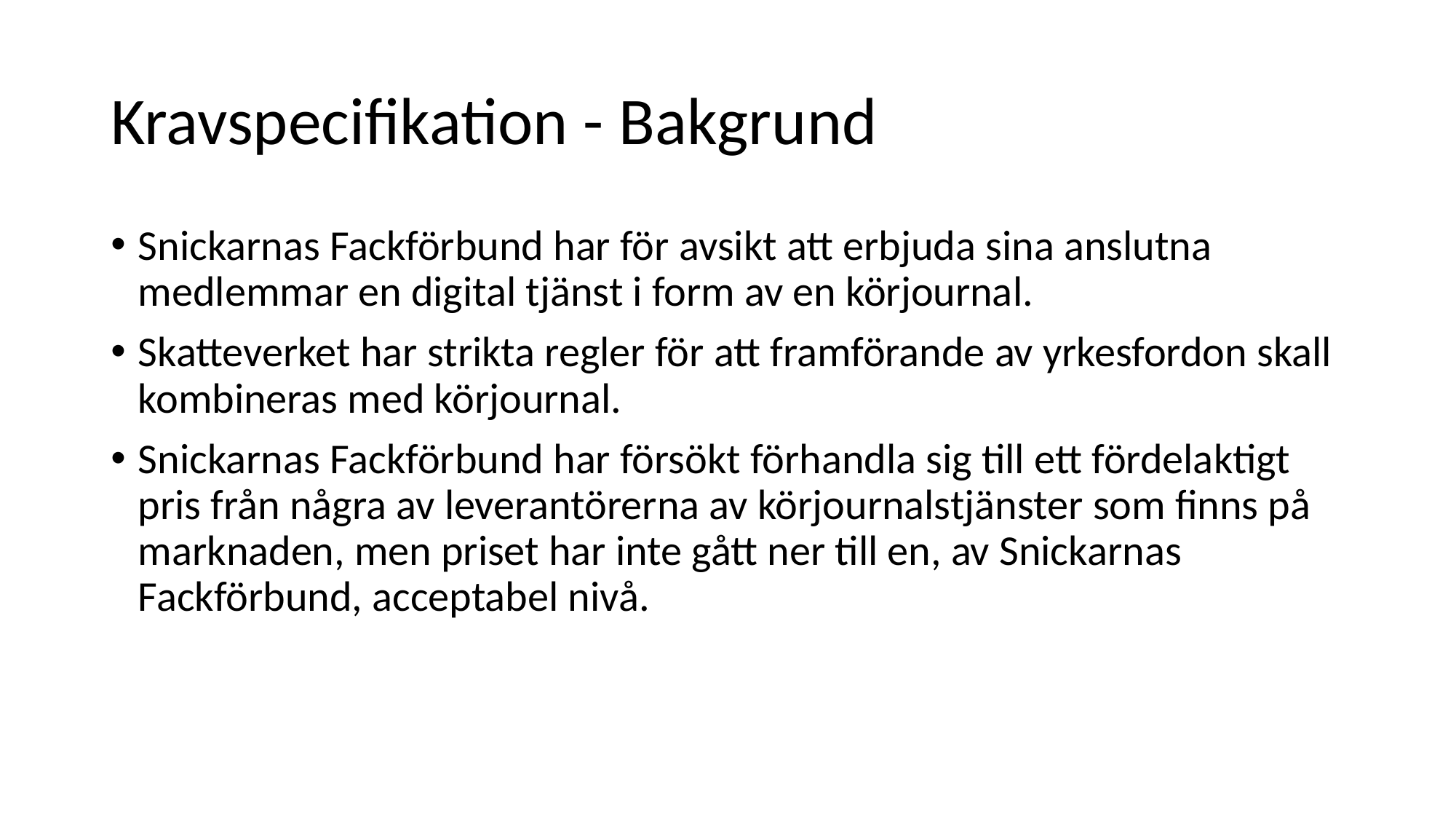

# Kravspecifikation - Bakgrund
Snickarnas Fackförbund har för avsikt att erbjuda sina anslutna medlemmar en digital tjänst i form av en körjournal.
Skatteverket har strikta regler för att framförande av yrkesfordon skall kombineras med körjournal.
Snickarnas Fackförbund har försökt förhandla sig till ett fördelaktigt pris från några av leverantörerna av körjournalstjänster som finns på marknaden, men priset har inte gått ner till en, av Snickarnas Fackförbund, acceptabel nivå.